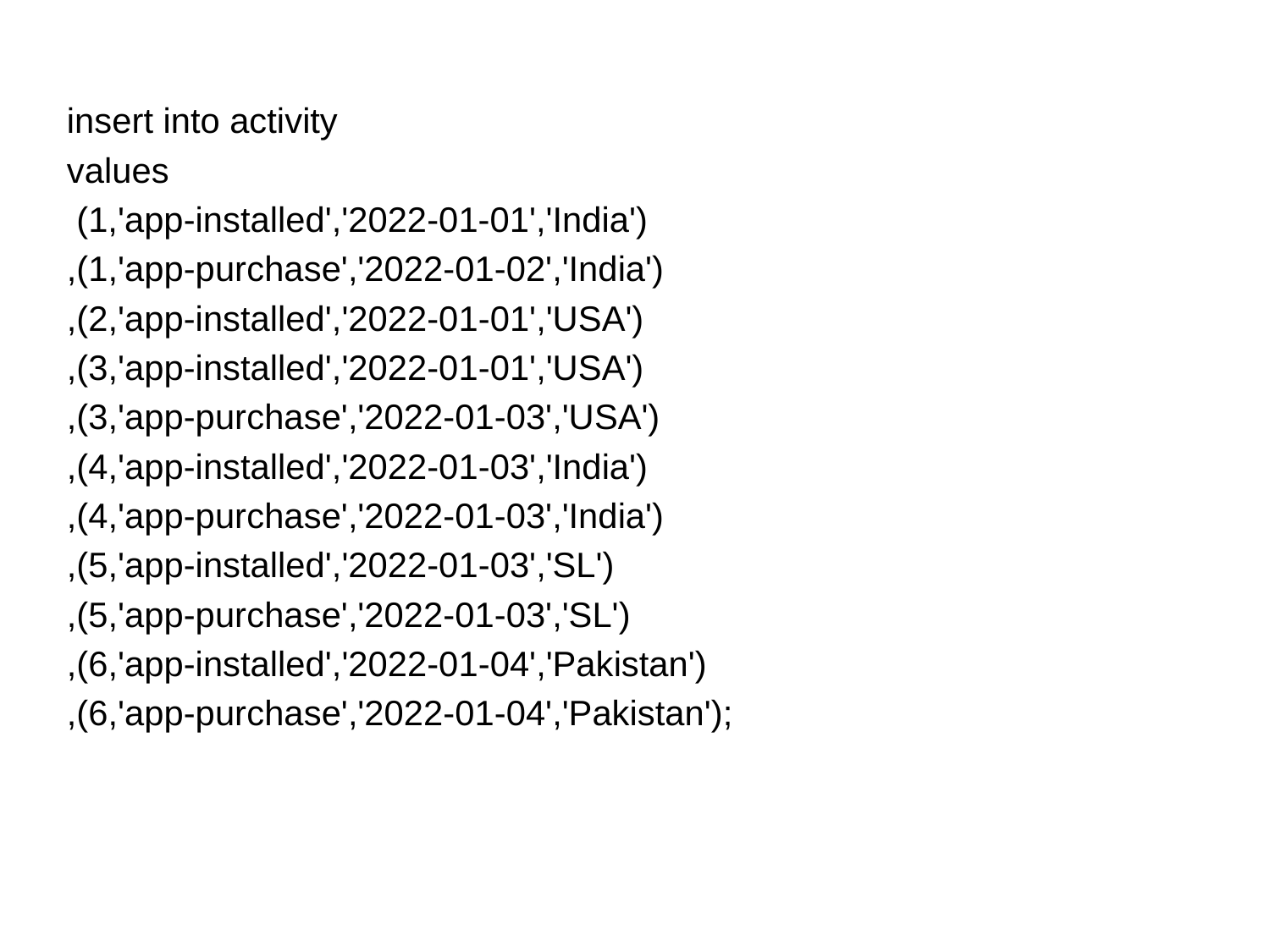

#
insert into activity
values
 (1,'app-installed','2022-01-01','India')
,(1,'app-purchase','2022-01-02','India')
,(2,'app-installed','2022-01-01','USA')
,(3,'app-installed','2022-01-01','USA')
,(3,'app-purchase','2022-01-03','USA')
,(4,'app-installed','2022-01-03','India')
,(4,'app-purchase','2022-01-03','India')
,(5,'app-installed','2022-01-03','SL')
,(5,'app-purchase','2022-01-03','SL')
,(6,'app-installed','2022-01-04','Pakistan')
,(6,'app-purchase','2022-01-04','Pakistan');